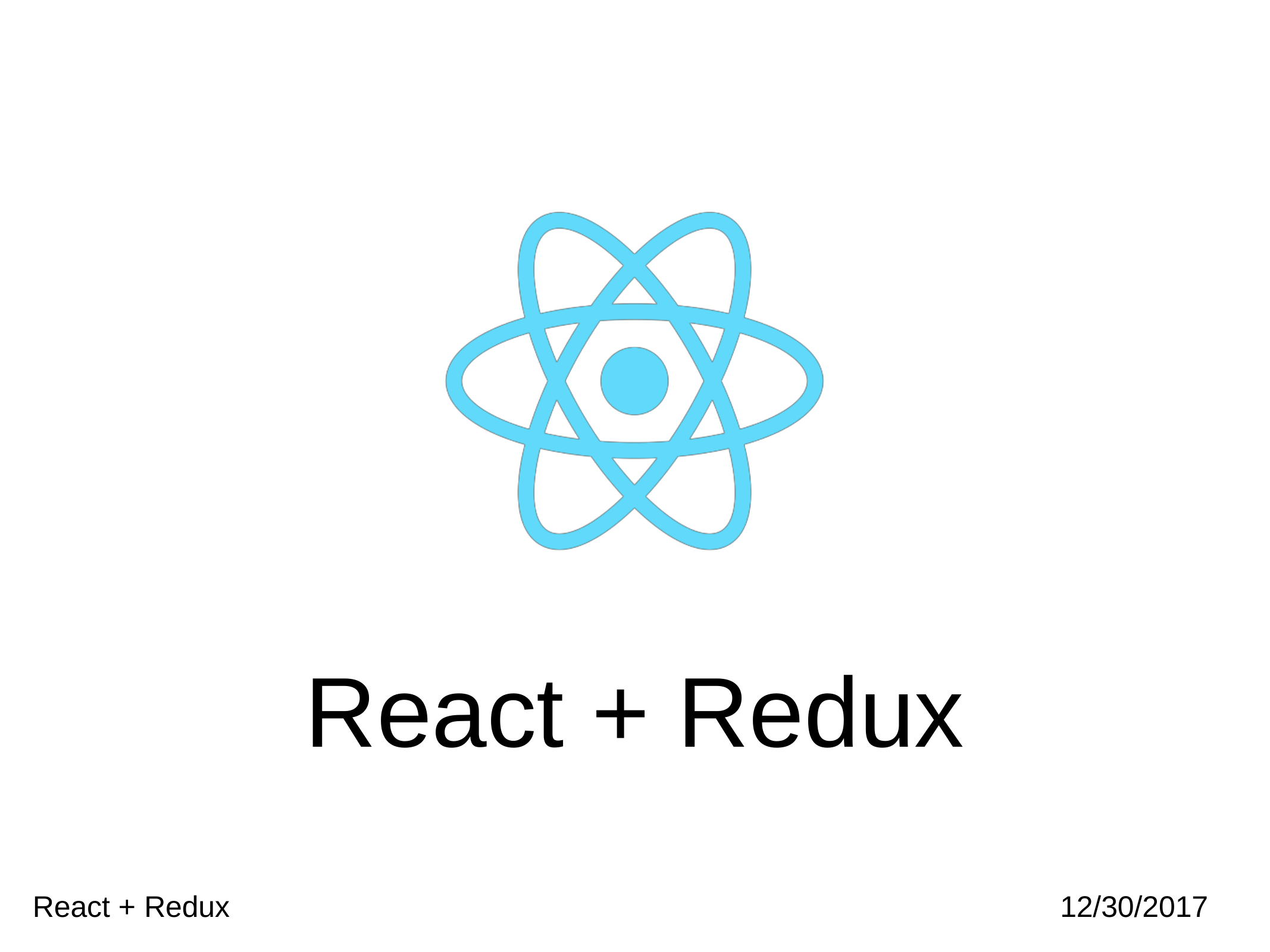

React + Redux
1
React + Redux
12/30/2017